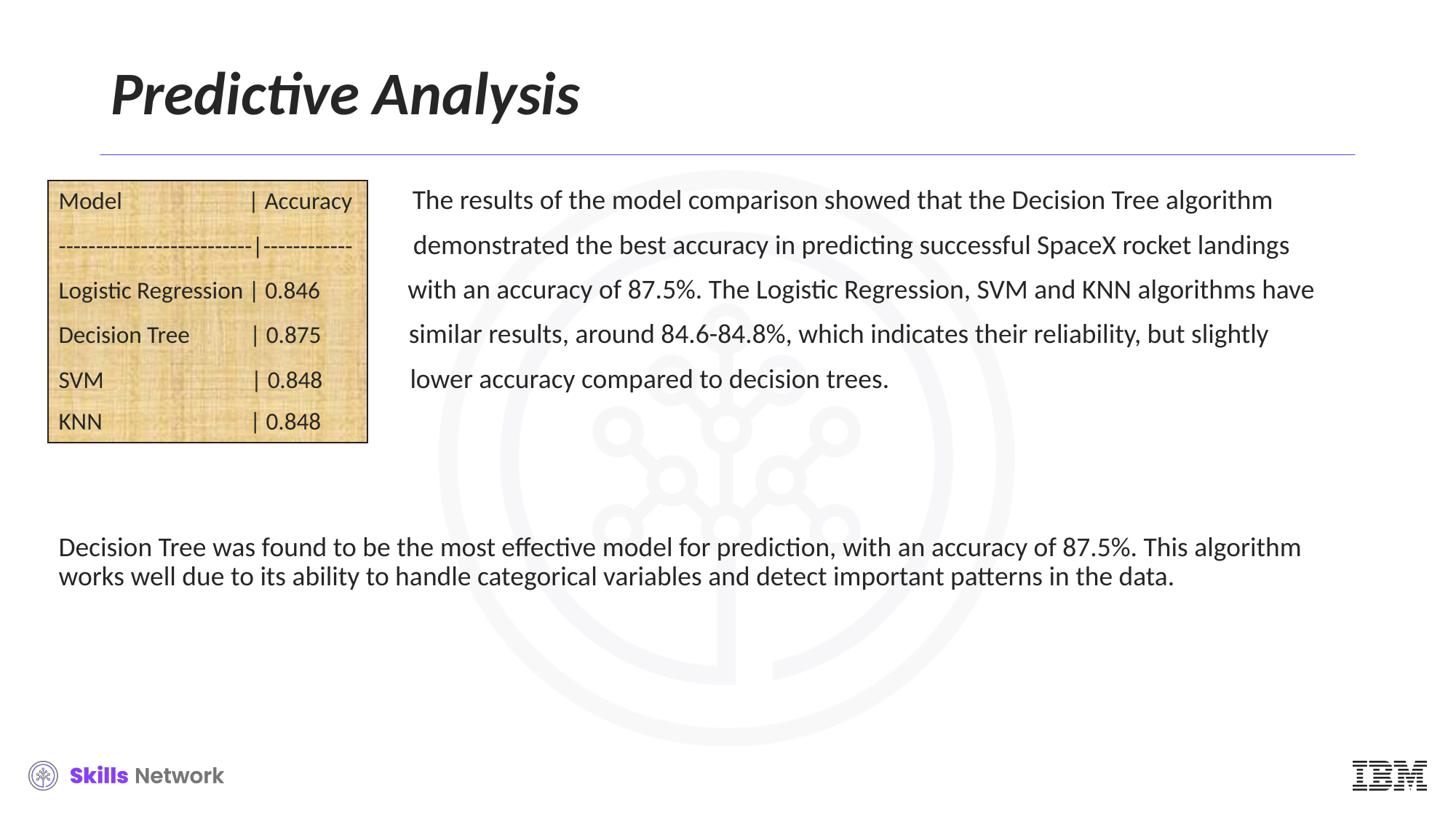

# Predictive Analysis

Model                       | Accuracy           The results of the model comparison showed that the Decision Tree algorithm
--------------------------|------------           demonstrated the best accuracy in predicting successful SpaceX rocket landings
Logistic Regression | 0.846                with an accuracy of 87.5%. The Logistic Regression, SVM and KNN algorithms have
Decision Tree           | 0.875                similar results, around 84.6-84.8%, which indicates their reliability, but slightly
SVM                           | 0.848                lower accuracy compared to decision trees.
KNN                           | 0.848

Decision Tree was found to be the most effective model for prediction, with an accuracy of 87.5%. This algorithm works well due to its ability to handle categorical variables and detect important patterns in the data.